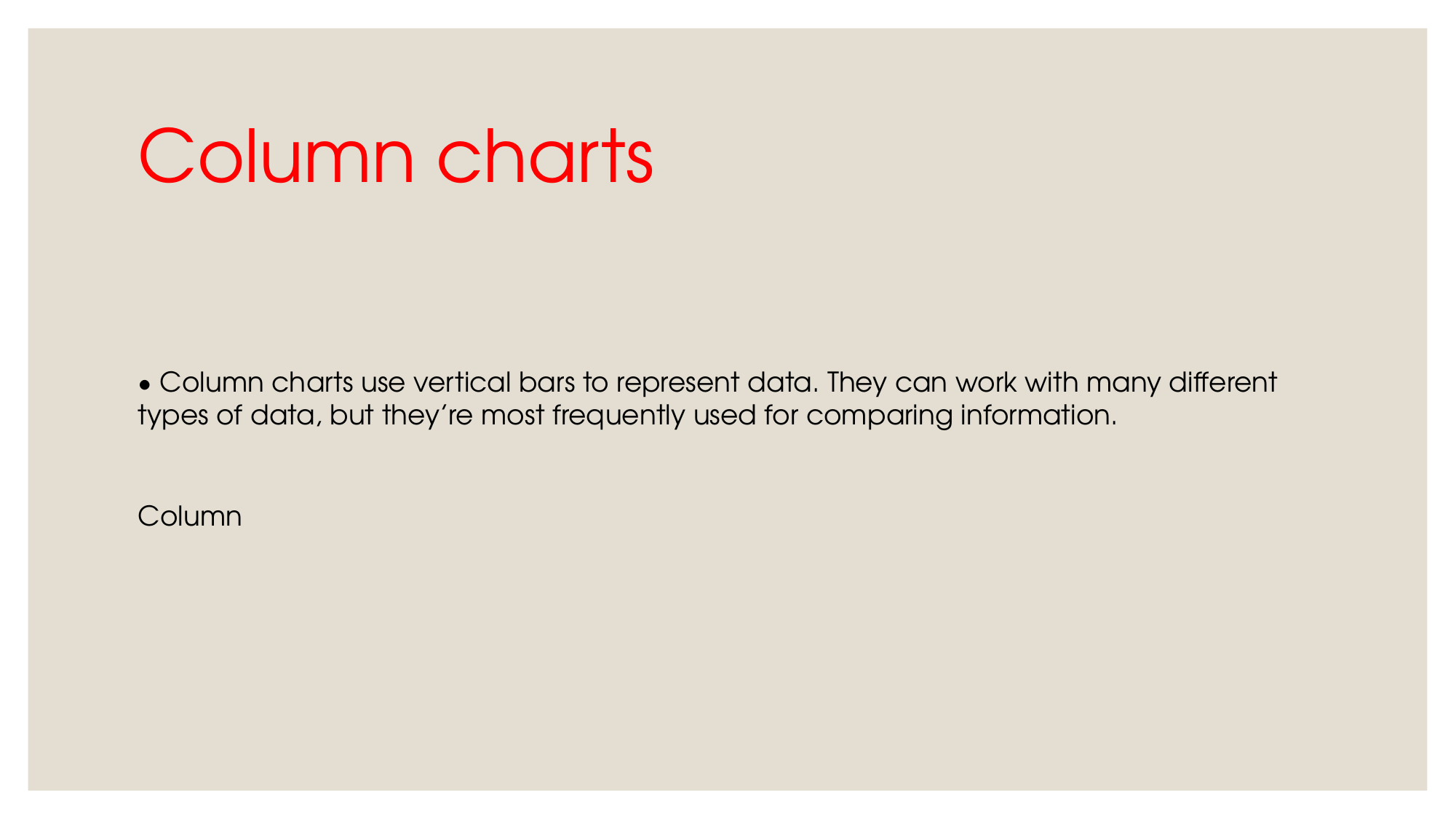

# Column charts

• Column charts use vertical bars to represent data. They can work with many different types of data, but they’re most frequently used for comparing information.

Column